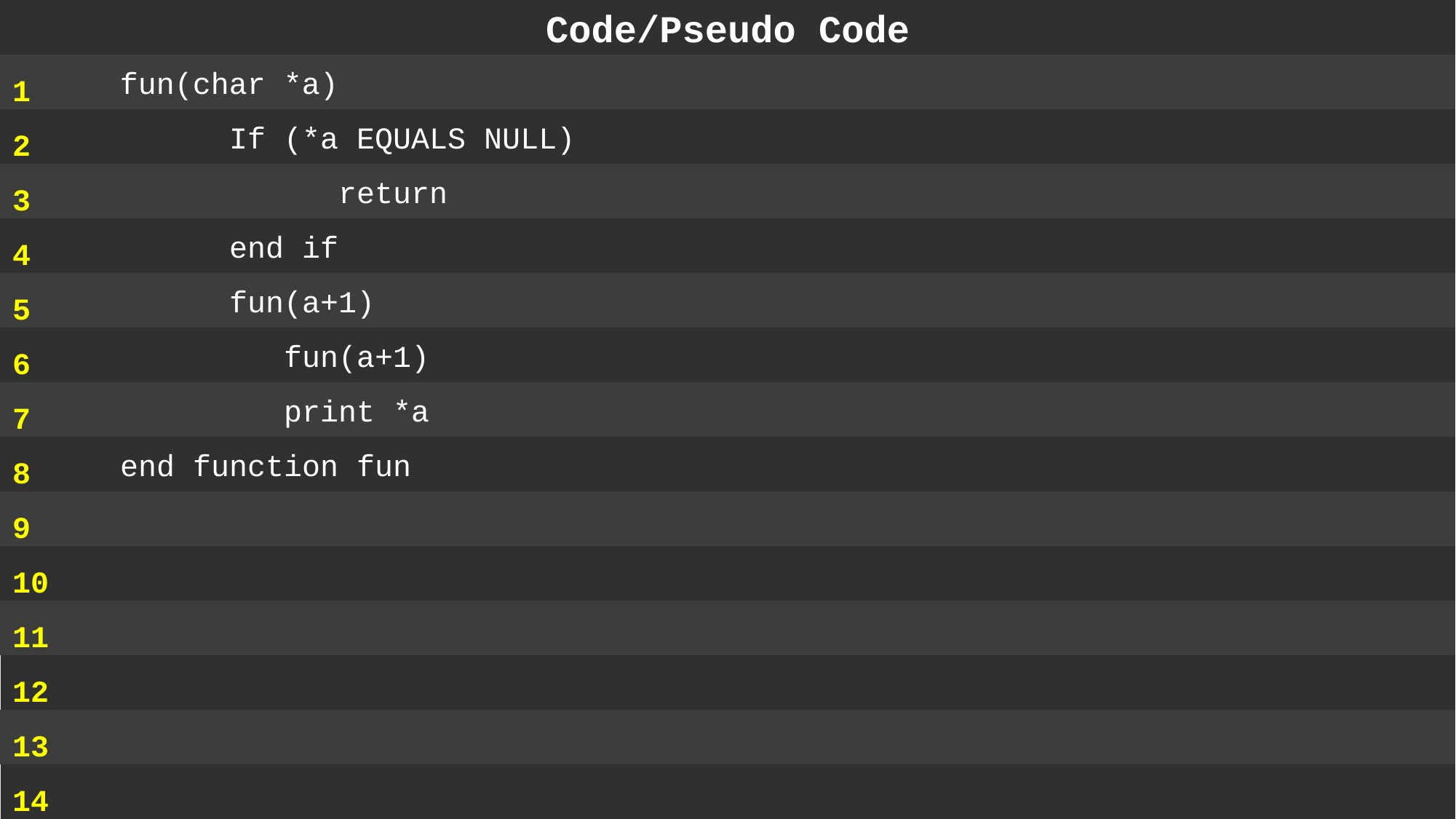

Code/Pseudo Code
1
2
3
4
5
6
7
8
9
10
11
12
13
14
	fun(char *a)
		If (*a EQUALS NULL)
			return
		end if
		fun(a+1)
 		fun(a+1)
 		print *a
	end function fun